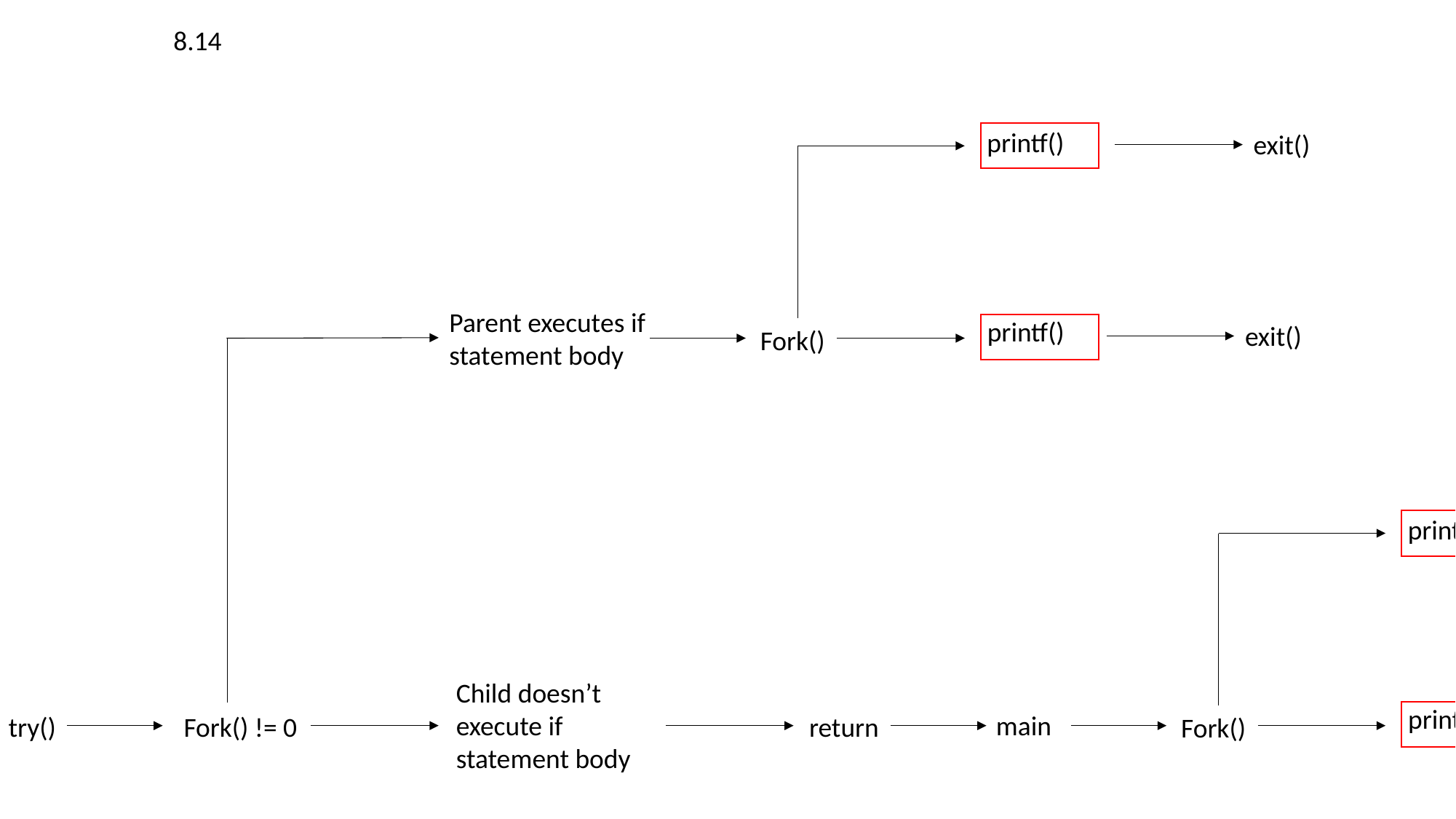

8.14
printf()
exit()

Parent executes if statement body
printf()
exit()

Fork()
printf()

exit()
Child doesn’t execute if statement body
printf()

main
main
exit()
try()
return
Fork() != 0
Fork()